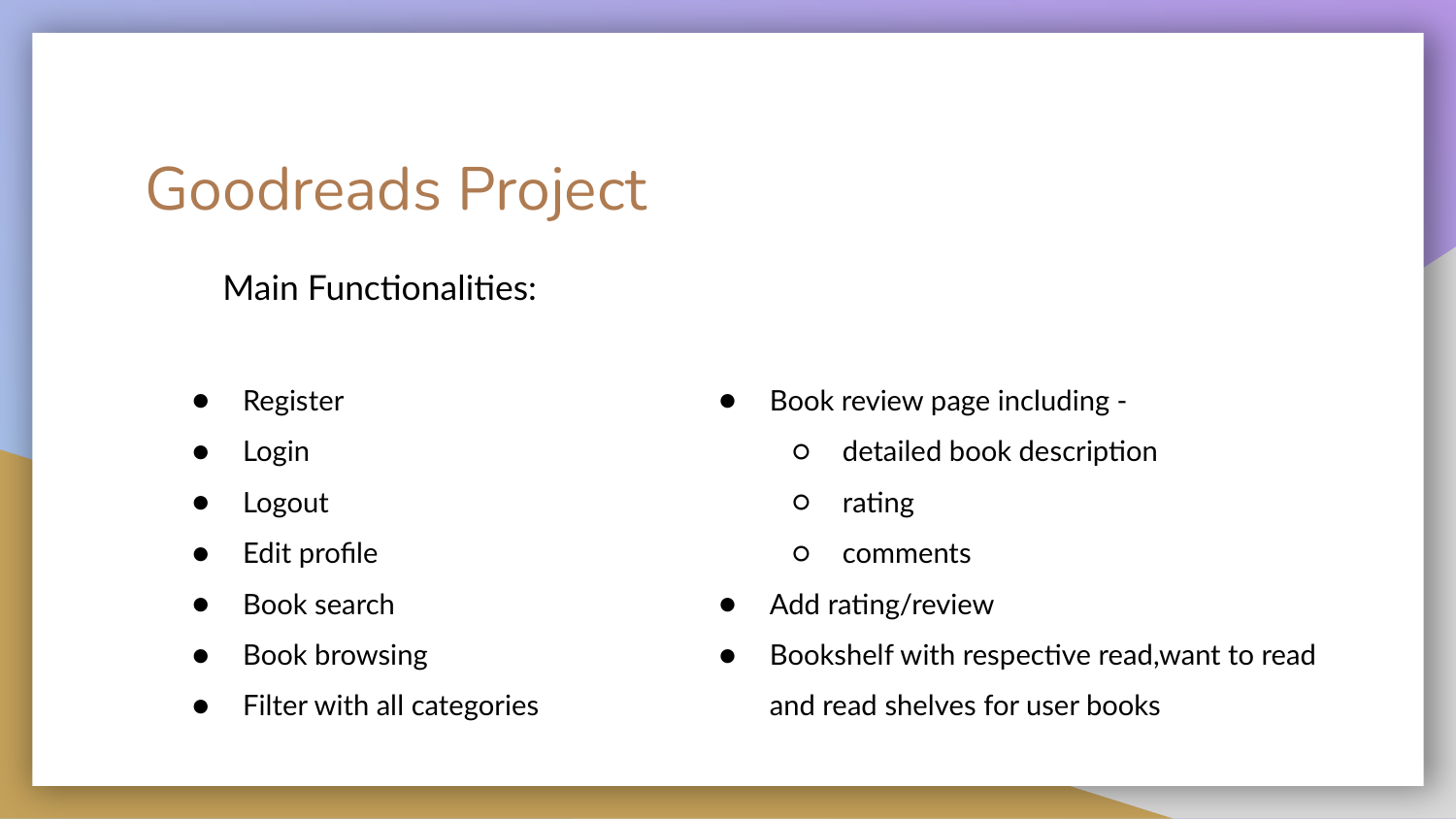

# Goodreads Project
Main Functionalities:
Register
Login
Logout
Edit profile
Book search
Book browsing
Filter with all categories
Book review page including -
detailed book description
rating
comments
Add rating/review
Bookshelf with respective read,want to read and read shelves for user books